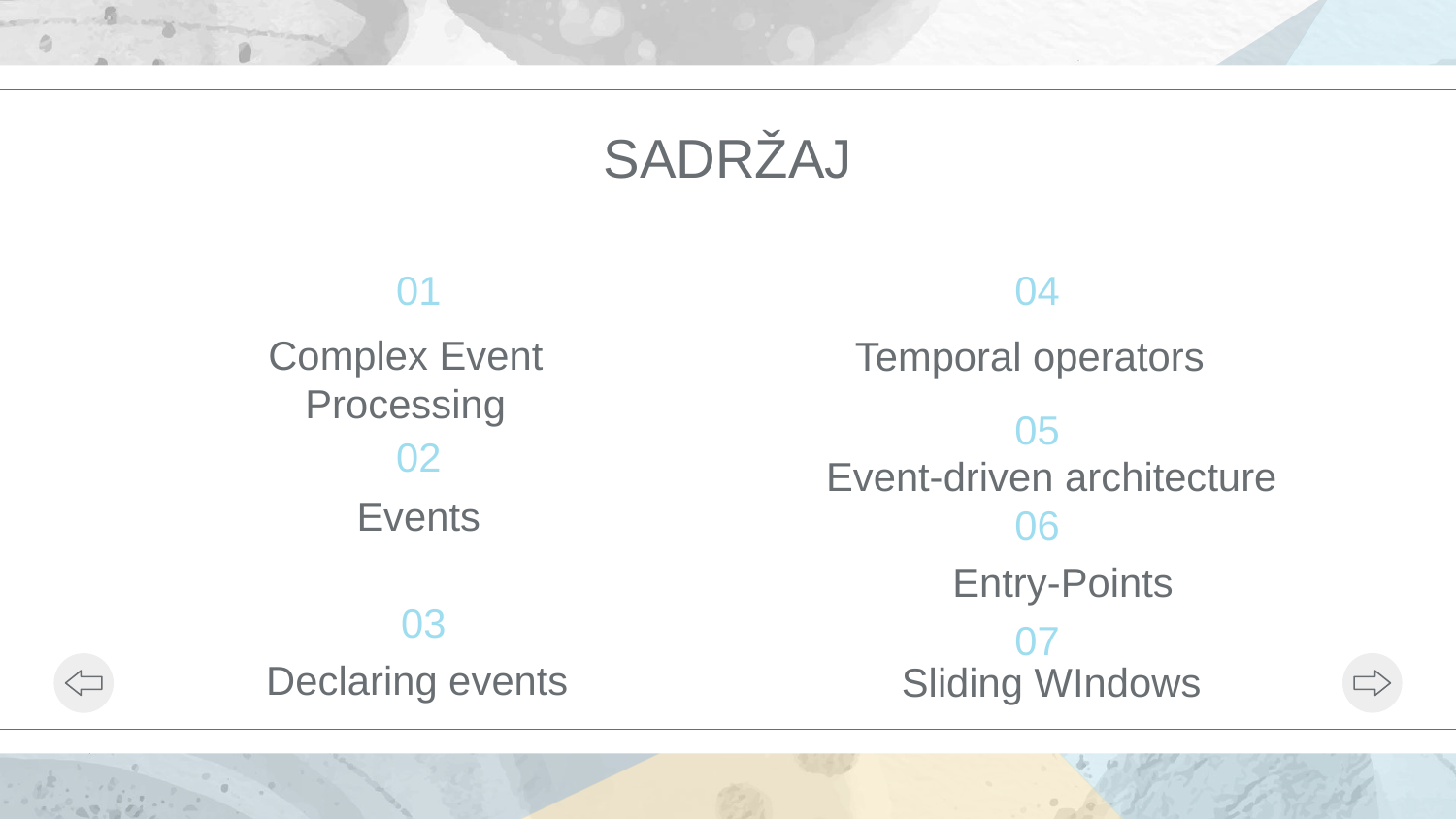

SADRŽAJ
01
04
Temporal operators
Complex Event Processing
05
02
Event-driven architecture
# Events
06
Entry-Points
03
07

Declaring events
Sliding WIndows